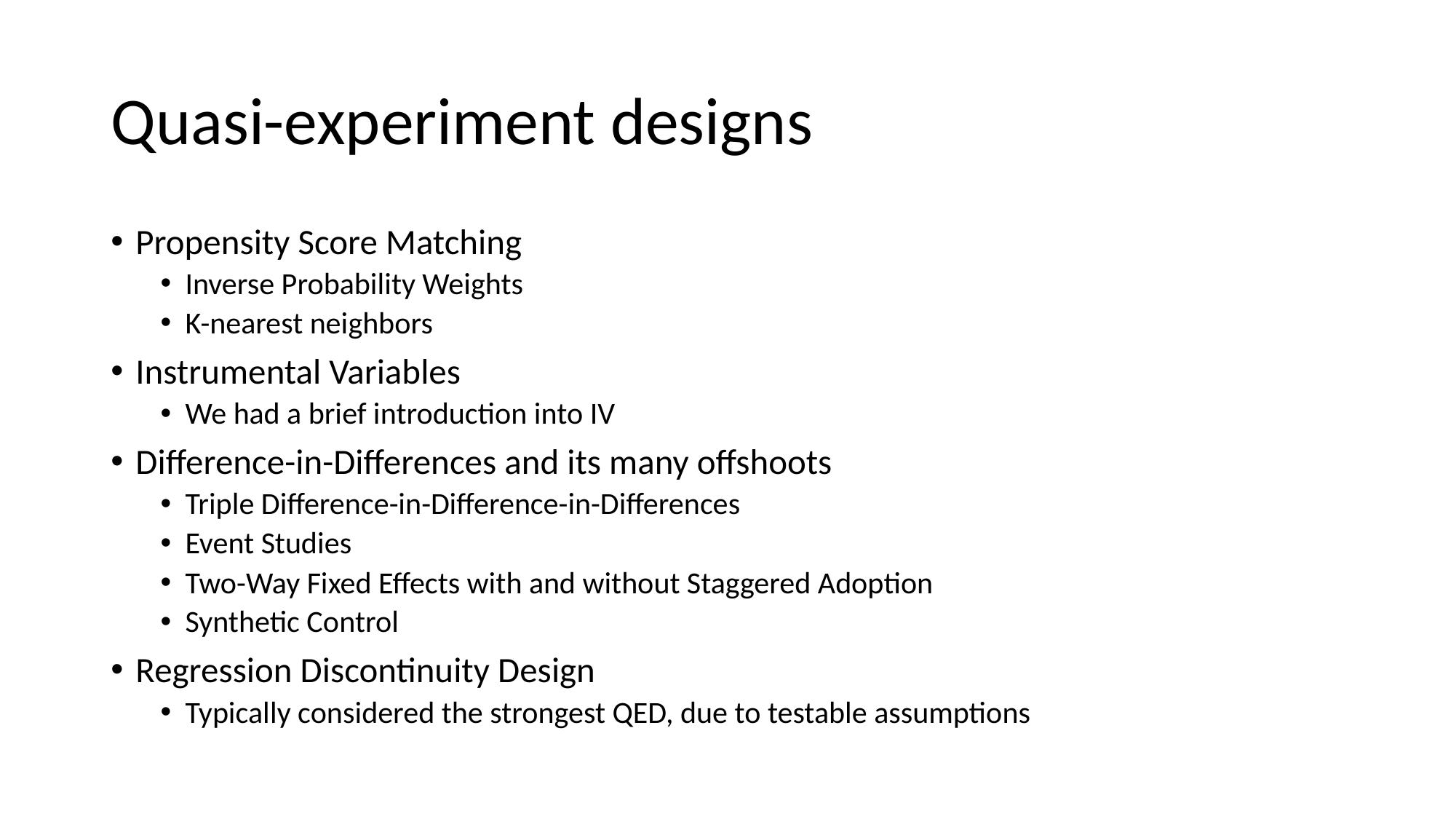

# Quasi-experiment designs
Propensity Score Matching
Inverse Probability Weights
K-nearest neighbors
Instrumental Variables
We had a brief introduction into IV
Difference-in-Differences and its many offshoots
Triple Difference-in-Difference-in-Differences
Event Studies
Two-Way Fixed Effects with and without Staggered Adoption
Synthetic Control
Regression Discontinuity Design
Typically considered the strongest QED, due to testable assumptions